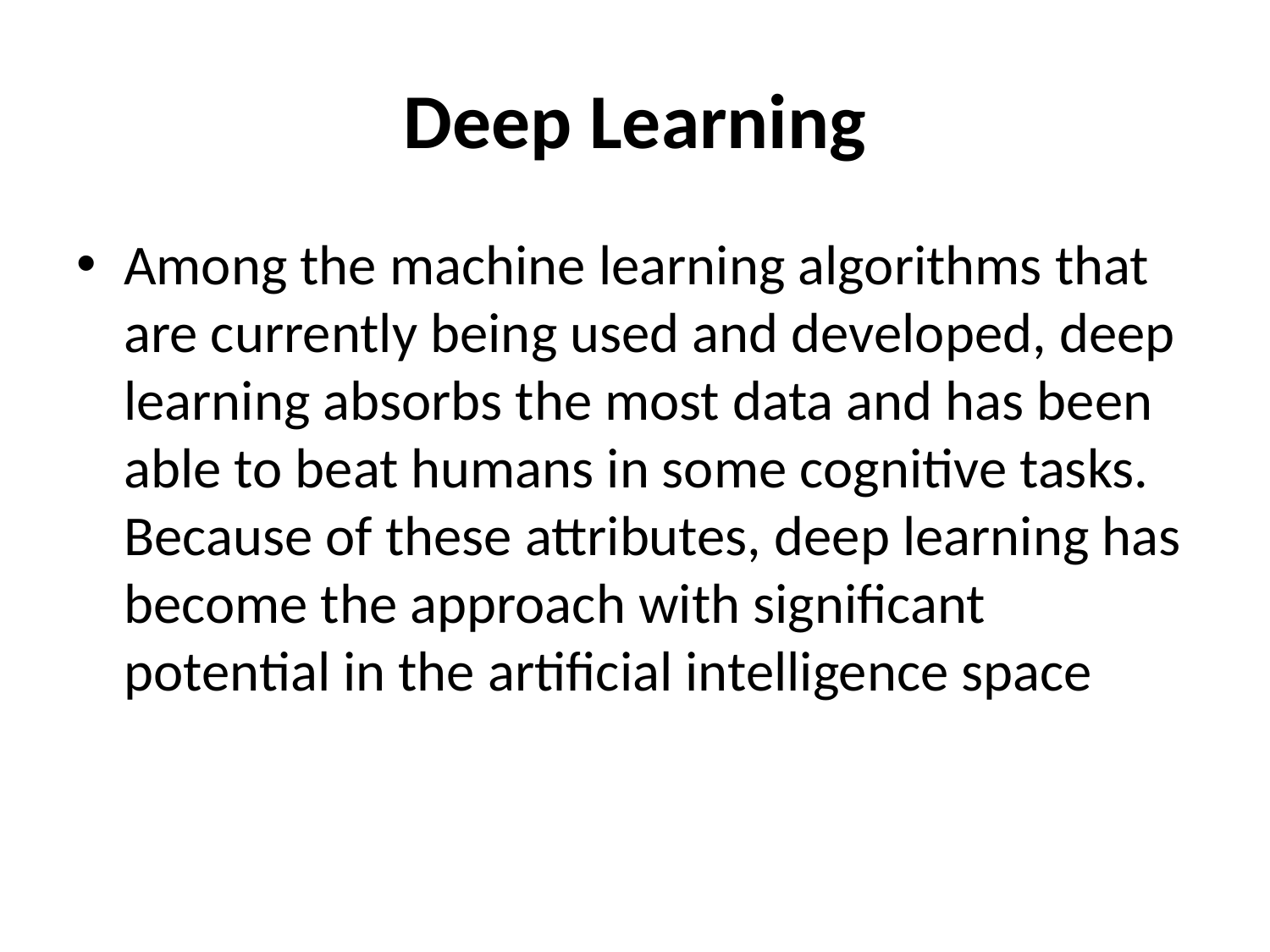

# Deep Learning
Among the machine learning algorithms that are currently being used and developed, deep learning absorbs the most data and has been able to beat humans in some cognitive tasks. Because of these attributes, deep learning has become the approach with significant potential in the artificial intelligence space